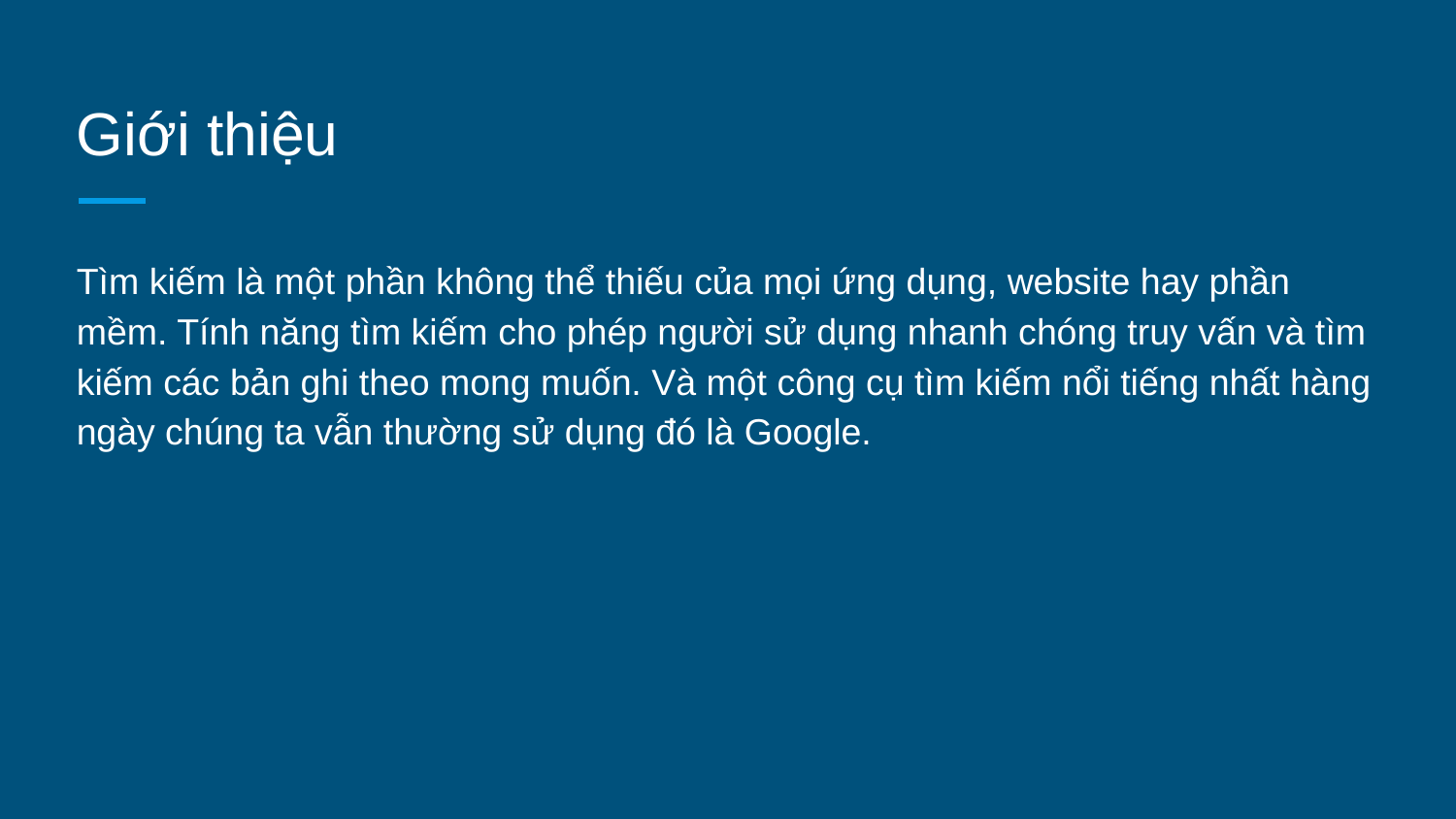

# Giới thiệu
Tìm kiếm là một phần không thể thiếu của mọi ứng dụng, website hay phần mềm. Tính năng tìm kiếm cho phép người sử dụng nhanh chóng truy vấn và tìm kiếm các bản ghi theo mong muốn. Và một công cụ tìm kiếm nổi tiếng nhất hàng ngày chúng ta vẫn thường sử dụng đó là Google.